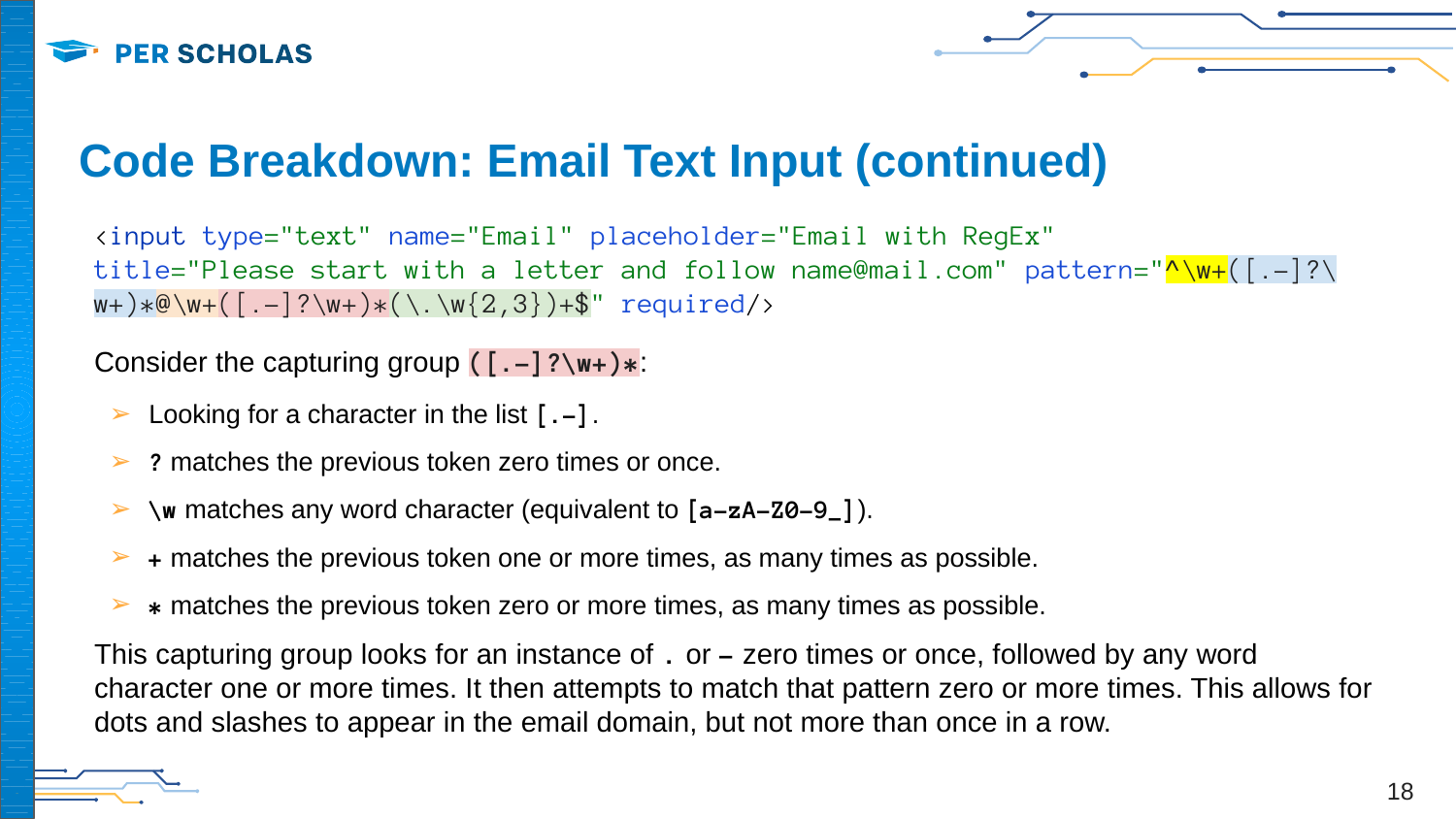

# Code Breakdown: Email Text Input (continued)
<input type="text" name="Email" placeholder="Email with RegEx"
title="Please start with a letter and follow name@mail.com" pattern="^\w+([.-]?\w+)*@\w+([.-]?\w+)*(\.\w{2,3})+$" required/>
Consider the capturing group ([.-]?\w+)*:
Looking for a character in the list [.-].
? matches the previous token zero times or once.
\w matches any word character (equivalent to [a-zA-Z0-9_]).
+ matches the previous token one or more times, as many times as possible.
* matches the previous token zero or more times, as many times as possible.
This capturing group looks for an instance of . or - zero times or once, followed by any word character one or more times. It then attempts to match that pattern zero or more times. This allows for dots and slashes to appear in the email domain, but not more than once in a row.
18